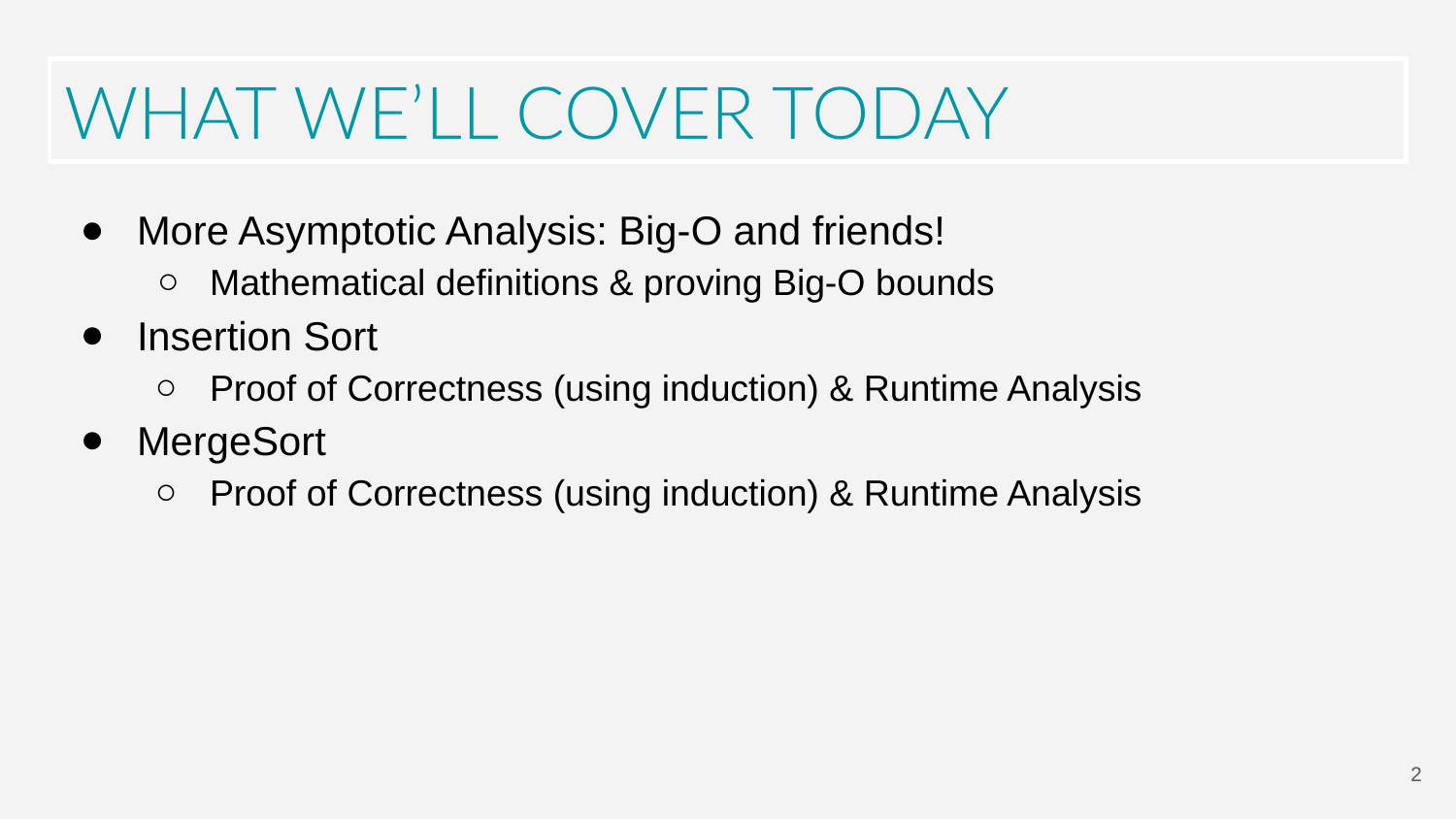

WHAT WE’LL COVER TODAY
More Asymptotic Analysis: Big-O and friends!
Mathematical definitions & proving Big-O bounds
Insertion Sort
Proof of Correctness (using induction) & Runtime Analysis
MergeSort
Proof of Correctness (using induction) & Runtime Analysis

2